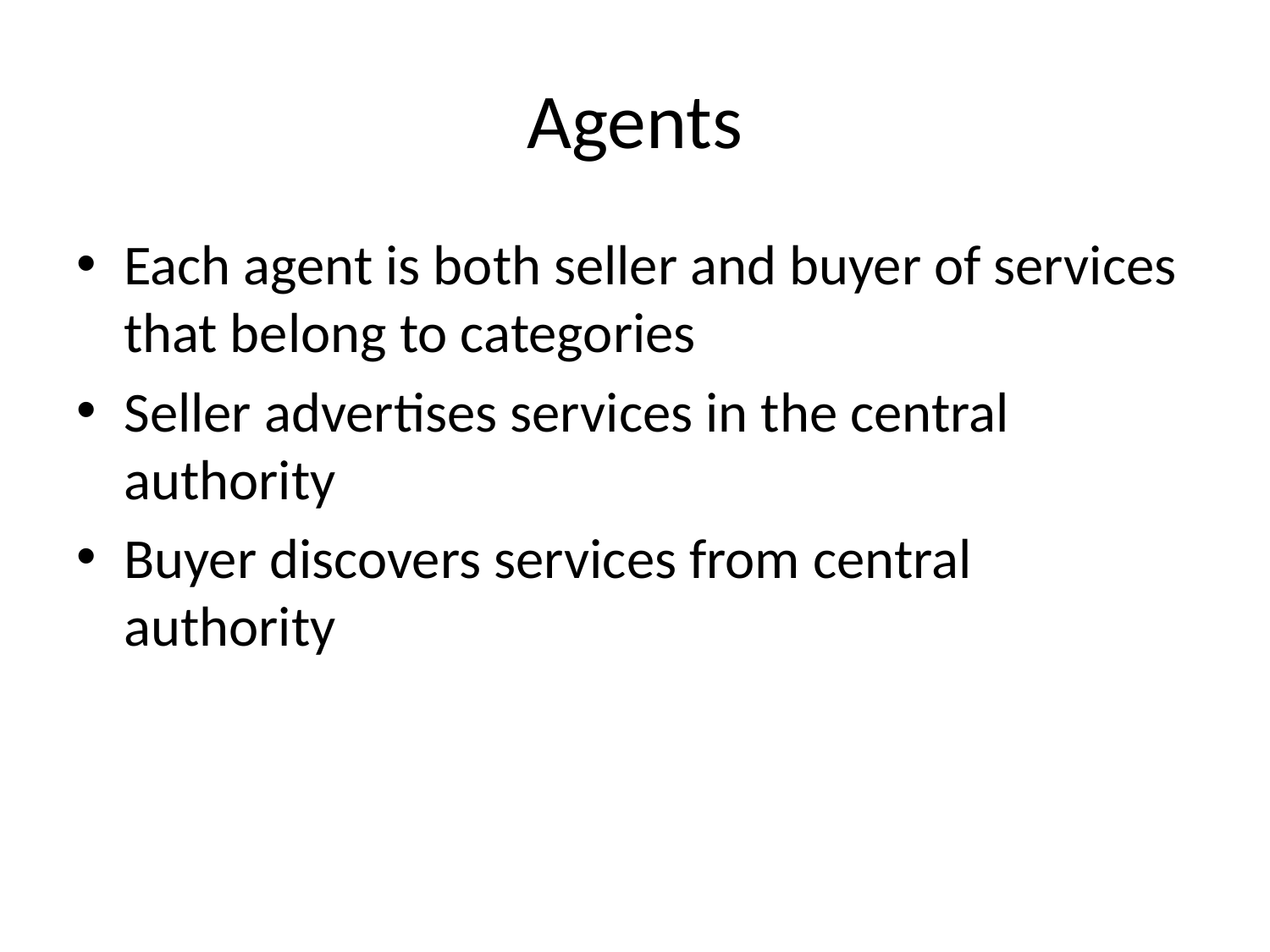

# Agents
Each agent is both seller and buyer of services that belong to categories
Seller advertises services in the central authority
Buyer discovers services from central authority